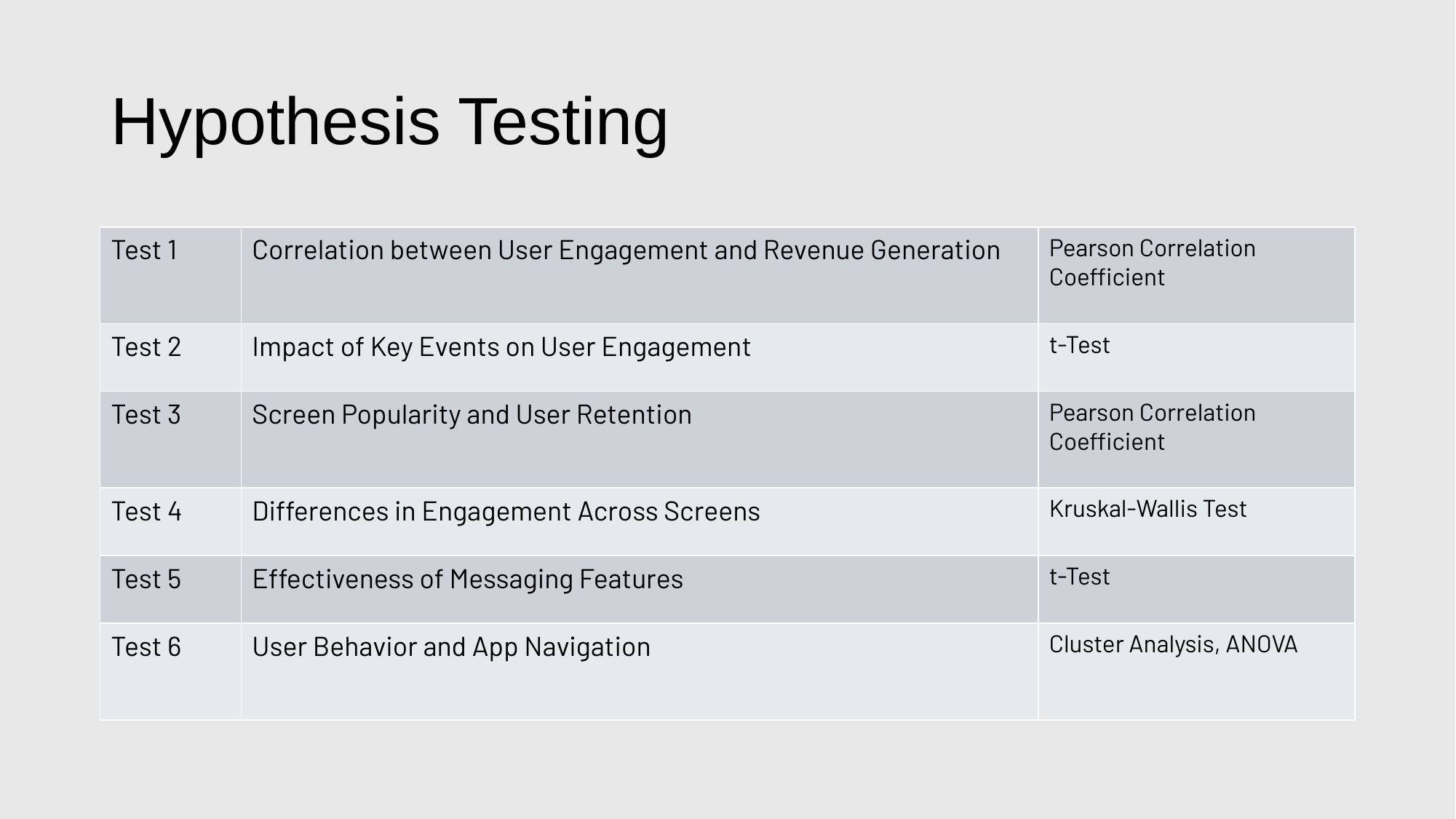

# Hypothesis Testing
| Test 1 | Correlation between User Engagement and Revenue Generation | Pearson Correlation Coefficient |
| --- | --- | --- |
| Test 2 | Impact of Key Events on User Engagement | t-Test |
| Test 3 | Screen Popularity and User Retention | Pearson Correlation Coefficient |
| Test 4 | Differences in Engagement Across Screens | Kruskal-Wallis Test |
| Test 5 | Effectiveness of Messaging Features | t-Test |
| Test 6 | User Behavior and App Navigation | Cluster Analysis, ANOVA |